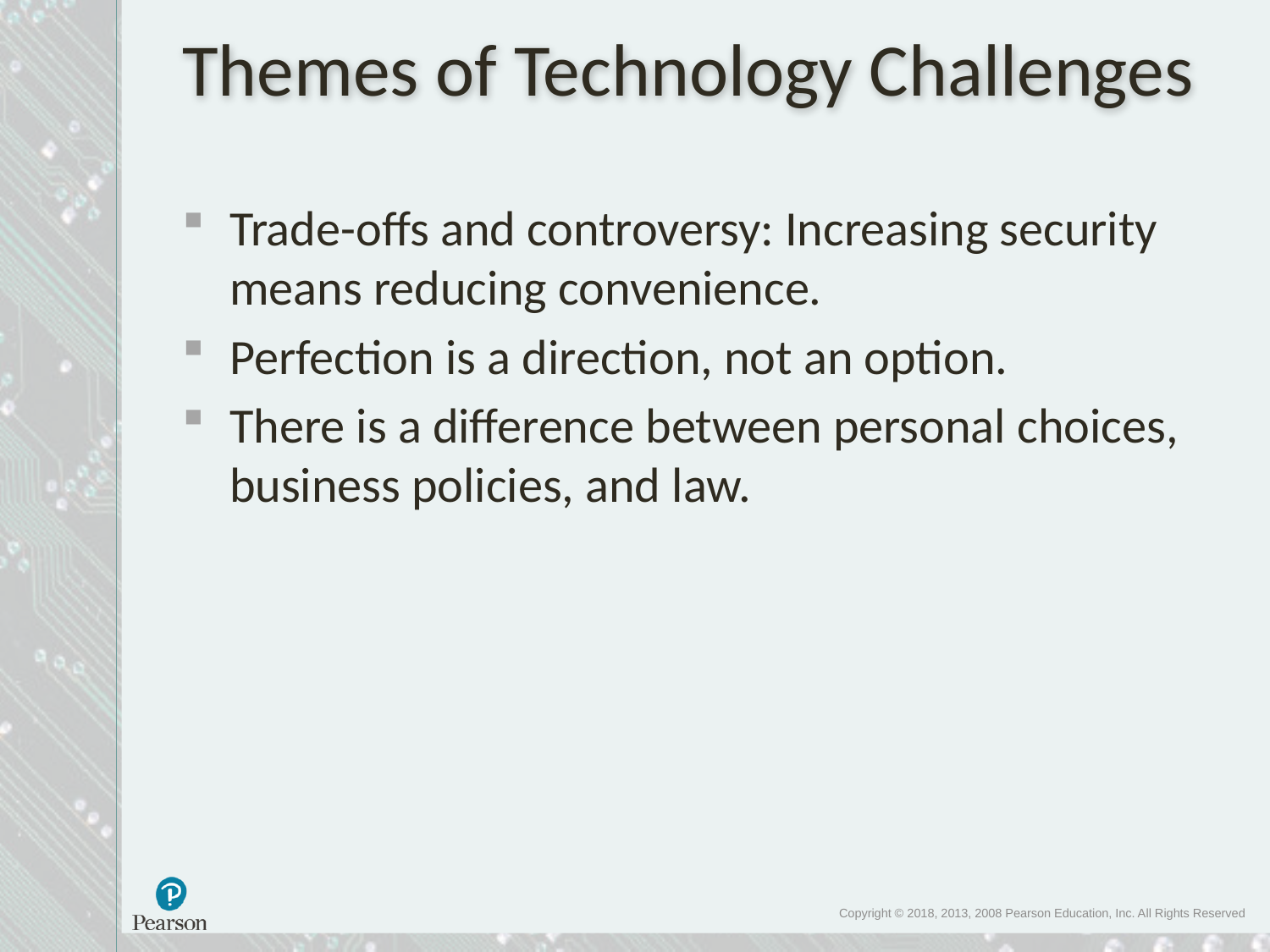

# Themes of Technology Challenges
Trade-offs and controversy: Increasing security means reducing convenience.
Perfection is a direction, not an option.
There is a difference between personal choices, business policies, and law.

Copyright © 2018, 2013, 2008 Pearson Education, Inc. All Rights Reserved